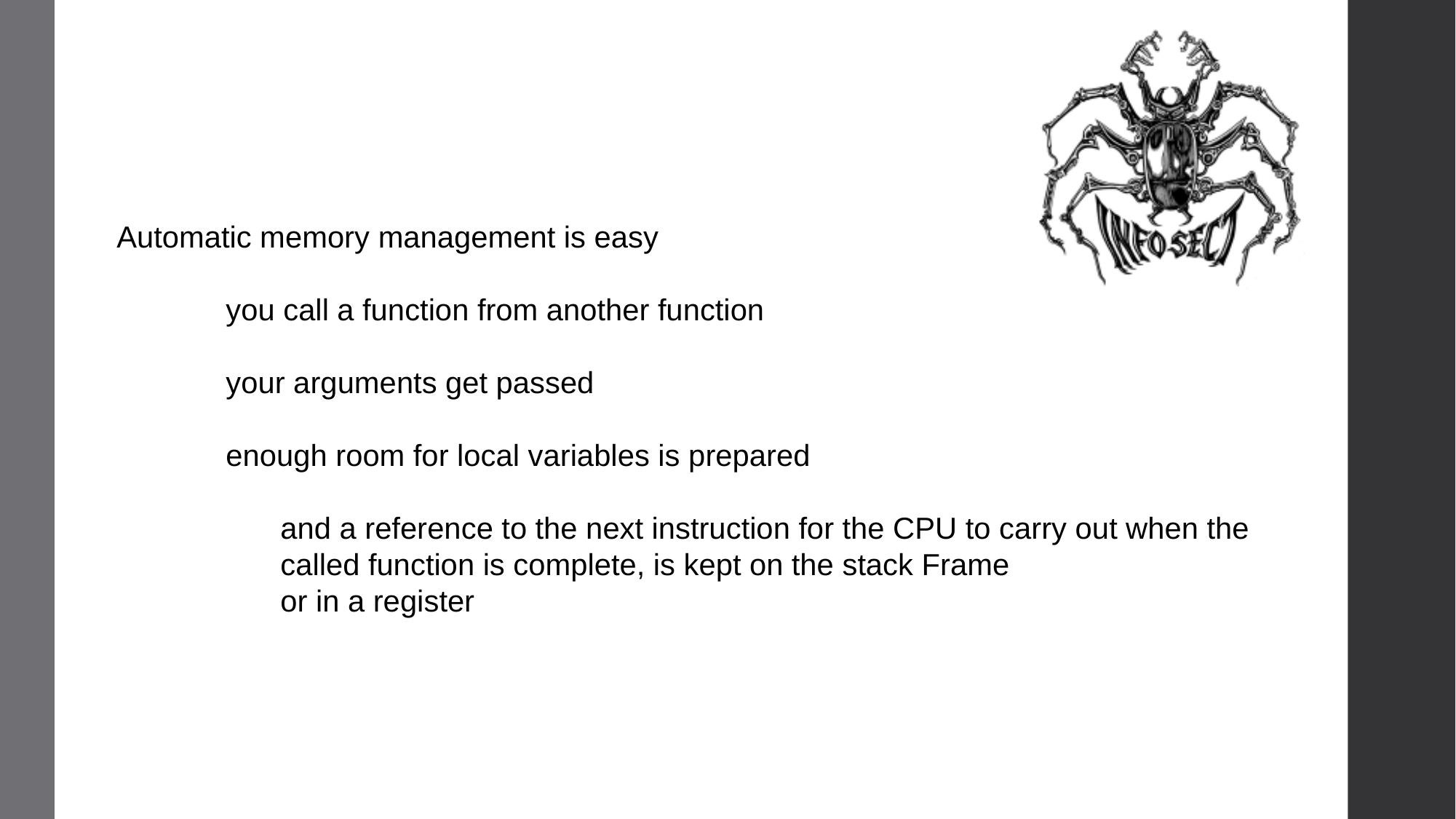

Automatic memory management is easy

	you call a function from another function

	your arguments get passed

	enough room for local variables is prepared

	and a reference to the next instruction for the CPU to carry out when the 	called function is complete, is kept on the stack Frame
	or in a register